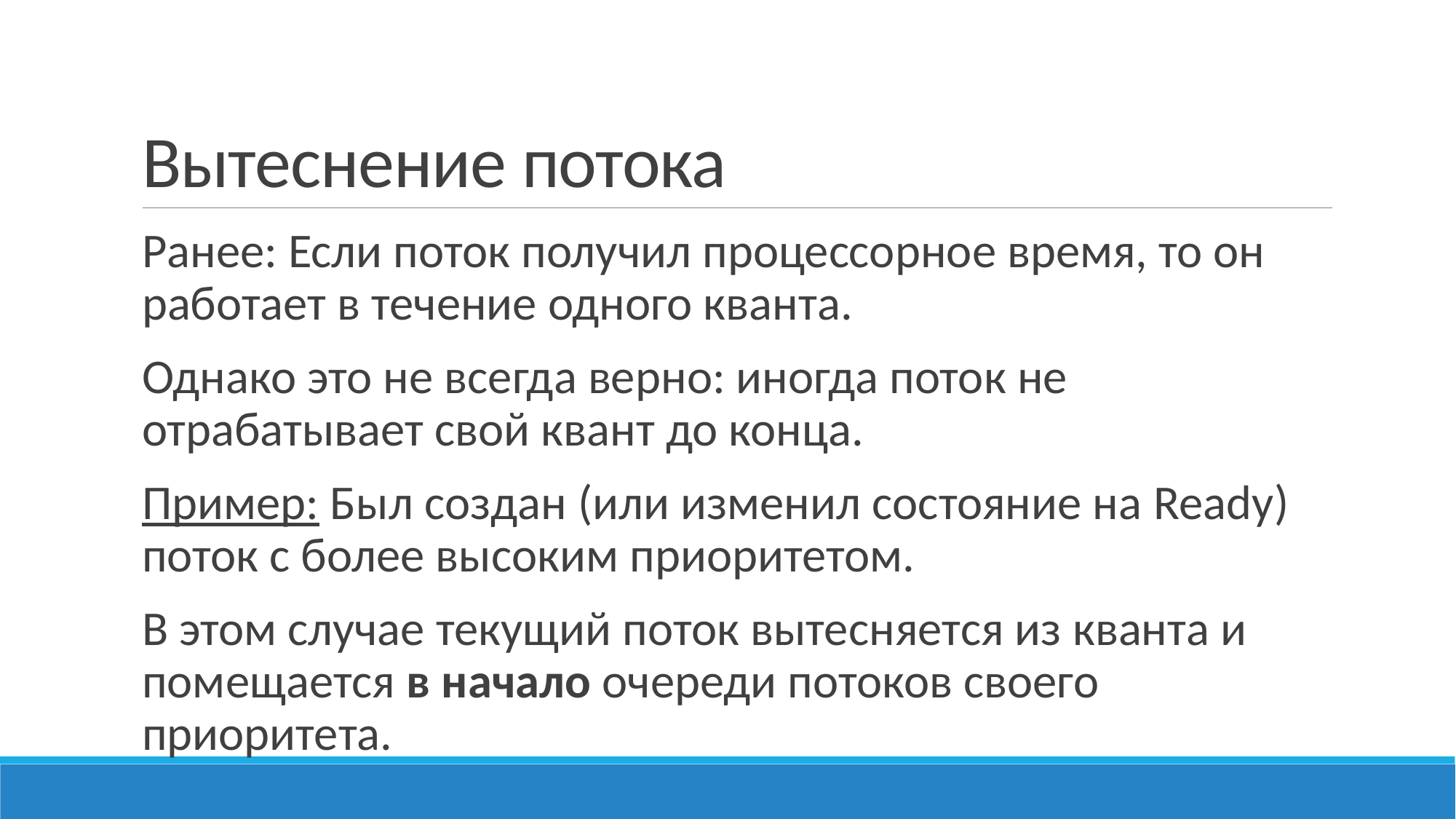

# Вытеснение потока
Ранее: Если поток получил процессорное время, то он работает в течение одного кванта.
Однако это не всегда верно: иногда поток не отрабатывает свой квант до конца.
Пример: Был создан (или изменил состояние на Ready) поток с более высоким приоритетом.
В этом случае текущий поток вытесняется из кванта и помещается в начало очереди потоков своего приоритета.

Причина 2. Текущий поток сам изменил своё состояние, перейдя в режим ожидания или спячки.